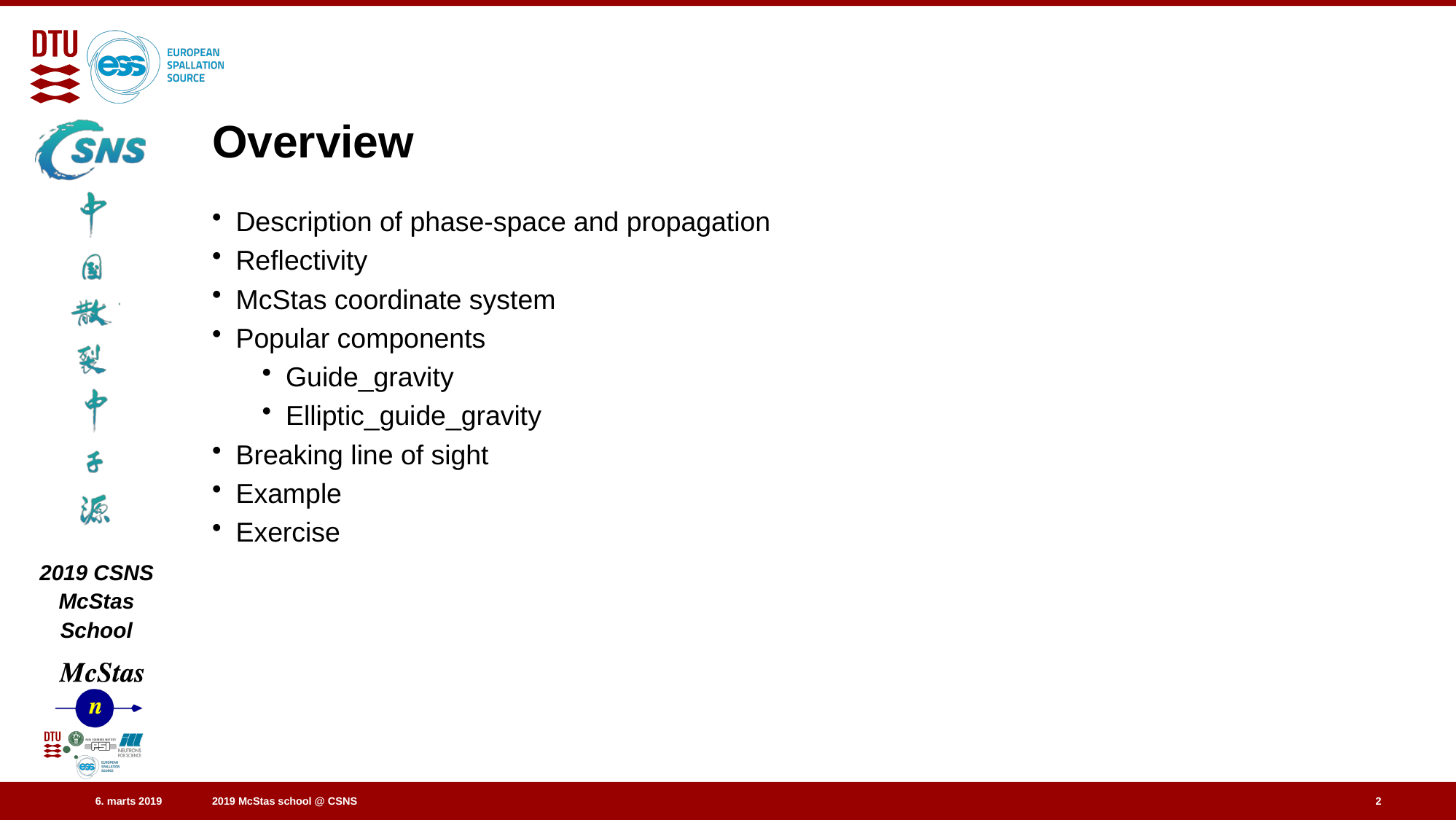

# Overview
Description of phase-space and propagation
Reflectivity
McStas coordinate system
Popular components
Guide_gravity
Elliptic_guide_gravity
Breaking line of sight
Example
Exercise
2